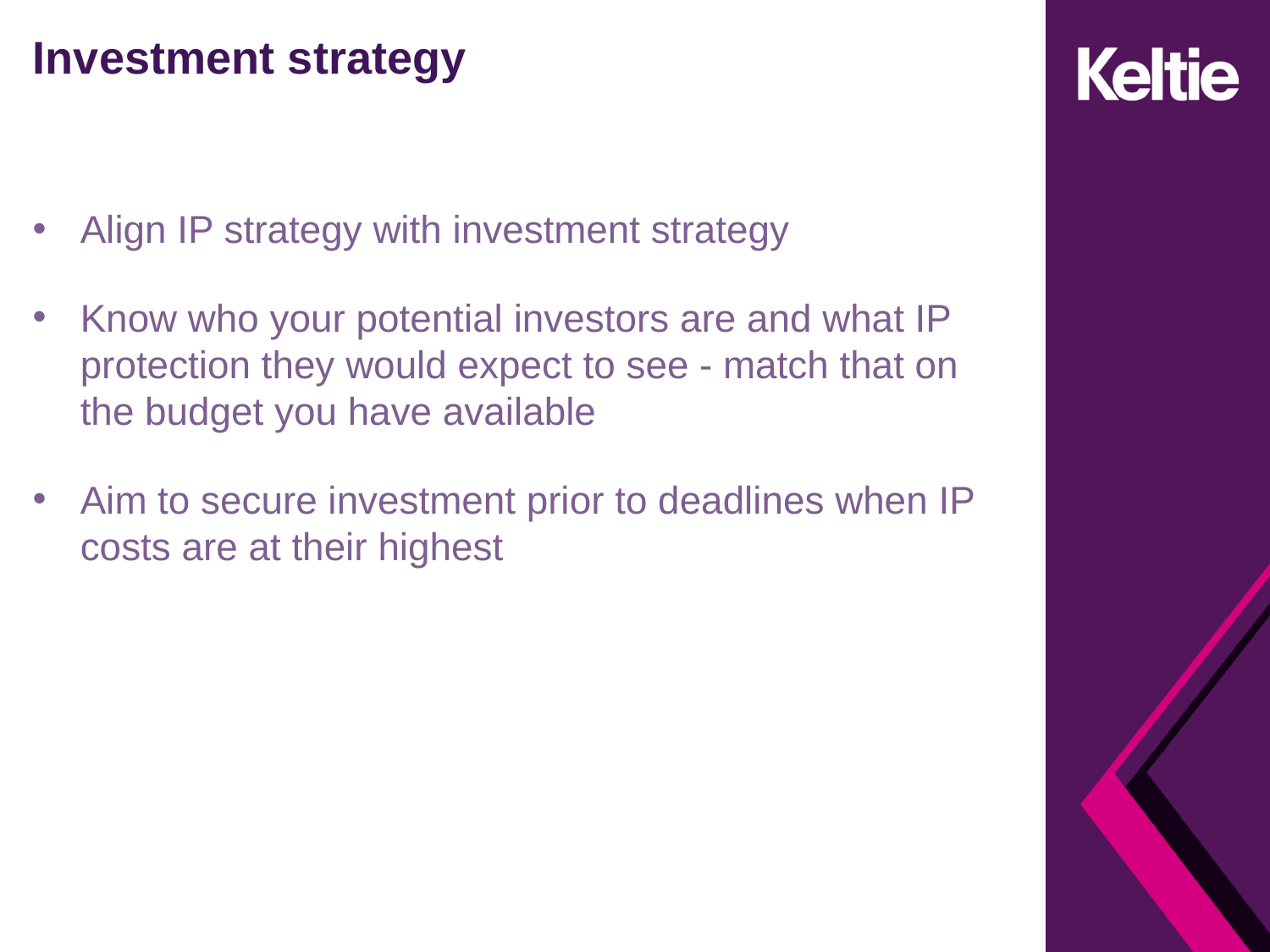

# Investment strategy

Align IP strategy with investment strategy

Know who your potential investors are and what IP protection they would expect to see - match that on the budget you have available

Aim to secure investment prior to deadlines when IP costs are at their highest